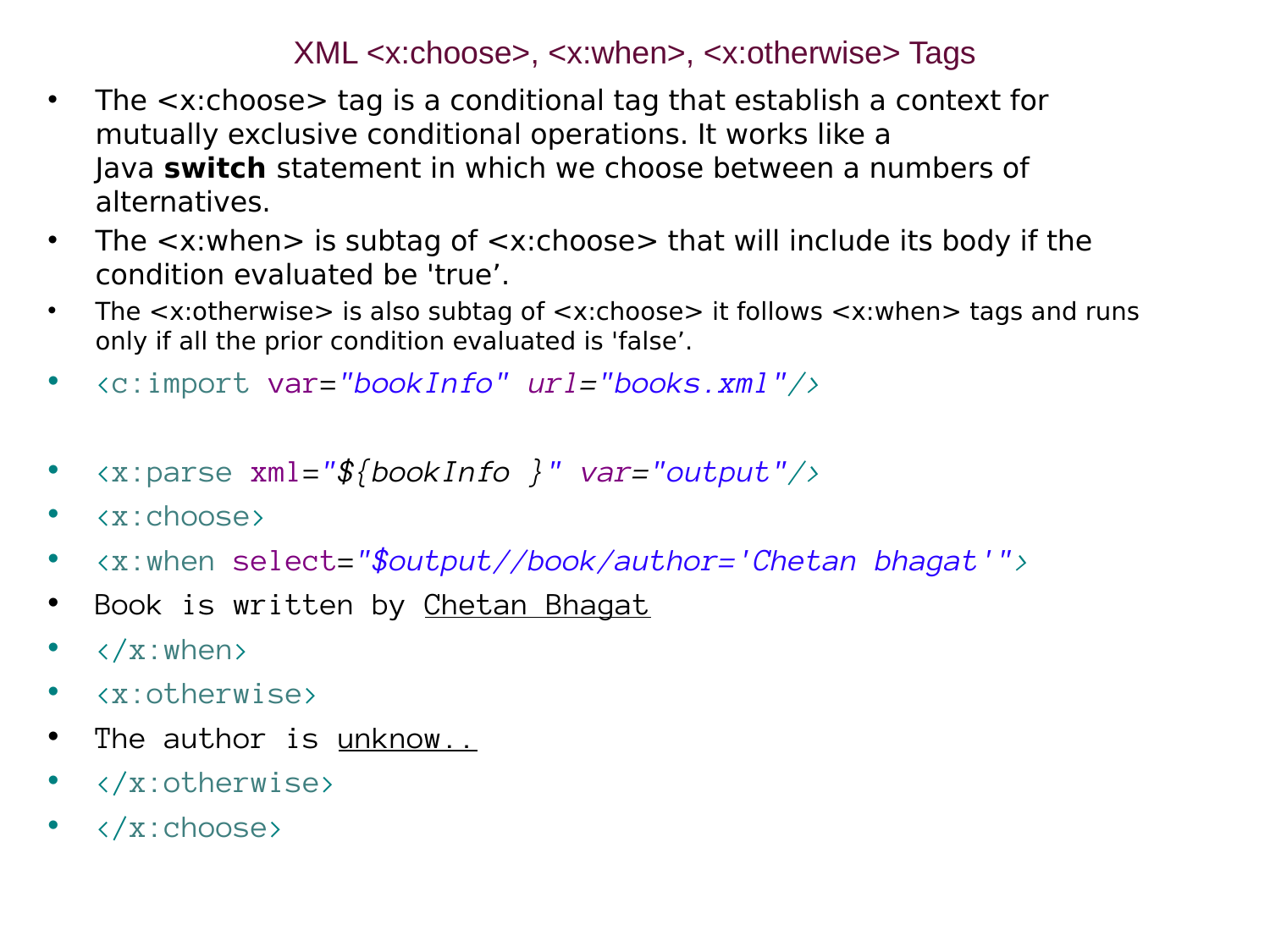

# XML <x:choose>, <x:when>, <x:otherwise> Tags
The <x:choose> tag is a conditional tag that establish a context for mutually exclusive conditional operations. It works like a Java switch statement in which we choose between a numbers of alternatives.
The <x:when> is subtag of <x:choose> that will include its body if the condition evaluated be 'true’.
The <x:otherwise> is also subtag of <x:choose> it follows <x:when> tags and runs only if all the prior condition evaluated is 'false’.
<c:import var="bookInfo" url="books.xml"/>

<x:parse xml="${bookInfo }" var="output"/>
<x:choose>
<x:when select="$output//book/author='Chetan bhagat'">
Book is written by Chetan Bhagat
</x:when>
<x:otherwise>
The author is unknow..
</x:otherwise>
</x:choose>